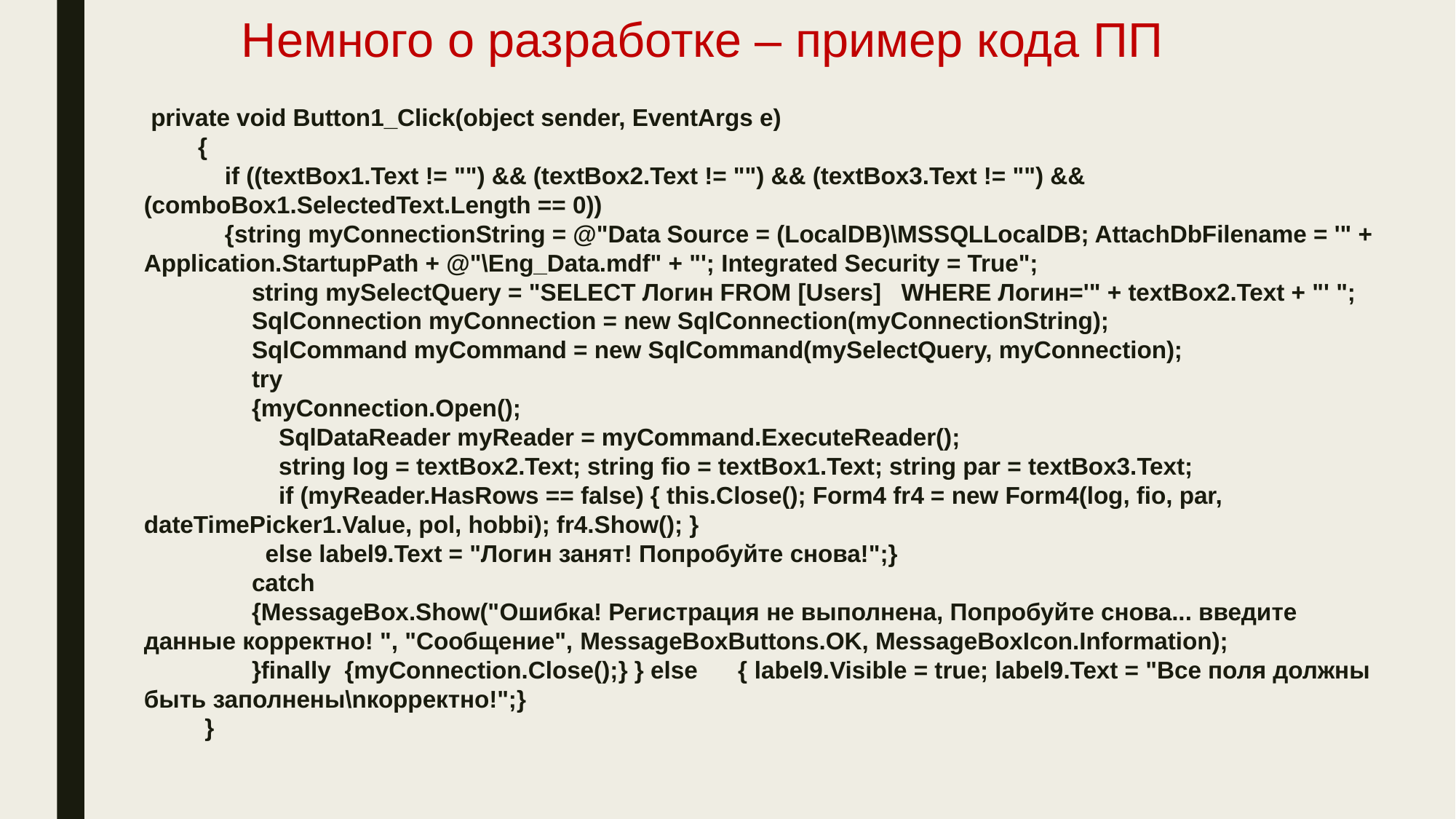

# Немного о разработке – пример кода ПП
 private void Button1_Click(object sender, EventArgs e)
        {
            if ((textBox1.Text != "") && (textBox2.Text != "") && (textBox3.Text != "") && (comboBox1.SelectedText.Length == 0))
            {string myConnectionString = @"Data Source = (LocalDB)\MSSQLLocalDB; AttachDbFilename = '" + Application.StartupPath + @"\Eng_Data.mdf" + "'; Integrated Security = True";
                string mySelectQuery = "SELECT Логин FROM [Users]   WHERE Логин='" + textBox2.Text + "' ";
                SqlConnection myConnection = new SqlConnection(myConnectionString);
                SqlCommand myCommand = new SqlCommand(mySelectQuery, myConnection);
                try
                {myConnection.Open();
                    SqlDataReader myReader = myCommand.ExecuteReader();
                    string log = textBox2.Text; string fio = textBox1.Text; string par = textBox3.Text;
                    if (myReader.HasRows == false) { this.Close(); Form4 fr4 = new Form4(log, fio, par, dateTimePicker1.Value, pol, hobbi); fr4.Show(); }
                  else label9.Text = "Логин занят! Попробуйте снова!";}
                catch
                {MessageBox.Show("Ошибка! Регистрация не выполнена, Попробуйте снова... введите данные корректно! ", "Сообщение", MessageBoxButtons.OK, MessageBoxIcon.Information);
                }finally  {myConnection.Close();} } else      { label9.Visible = true; label9.Text = "Все поля должны быть заполнены\nкорректно!";}
         }